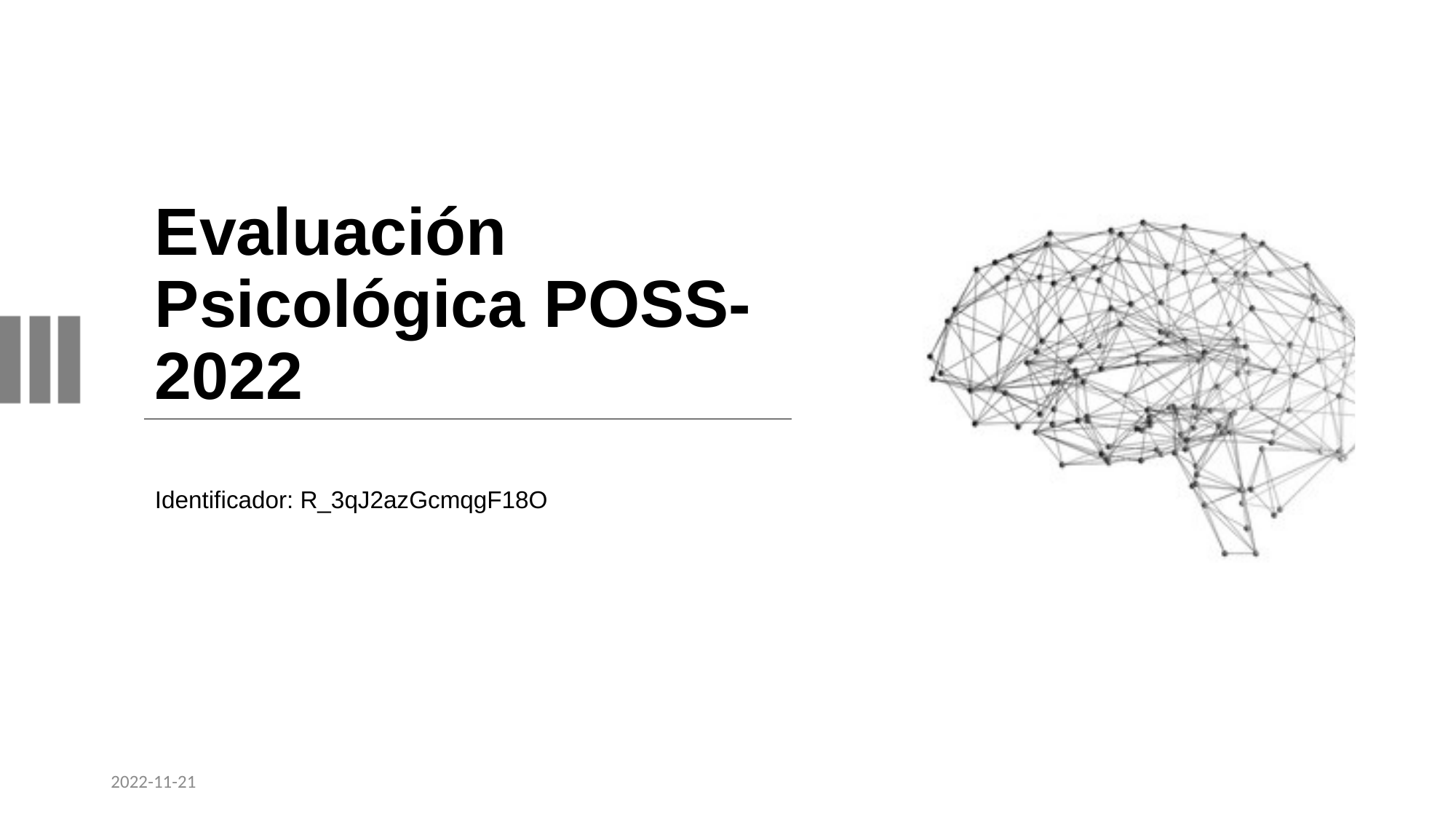

# Evaluación Psicológica POSS-2022
Identificador: R_3qJ2azGcmqgF18O
2022-11-21